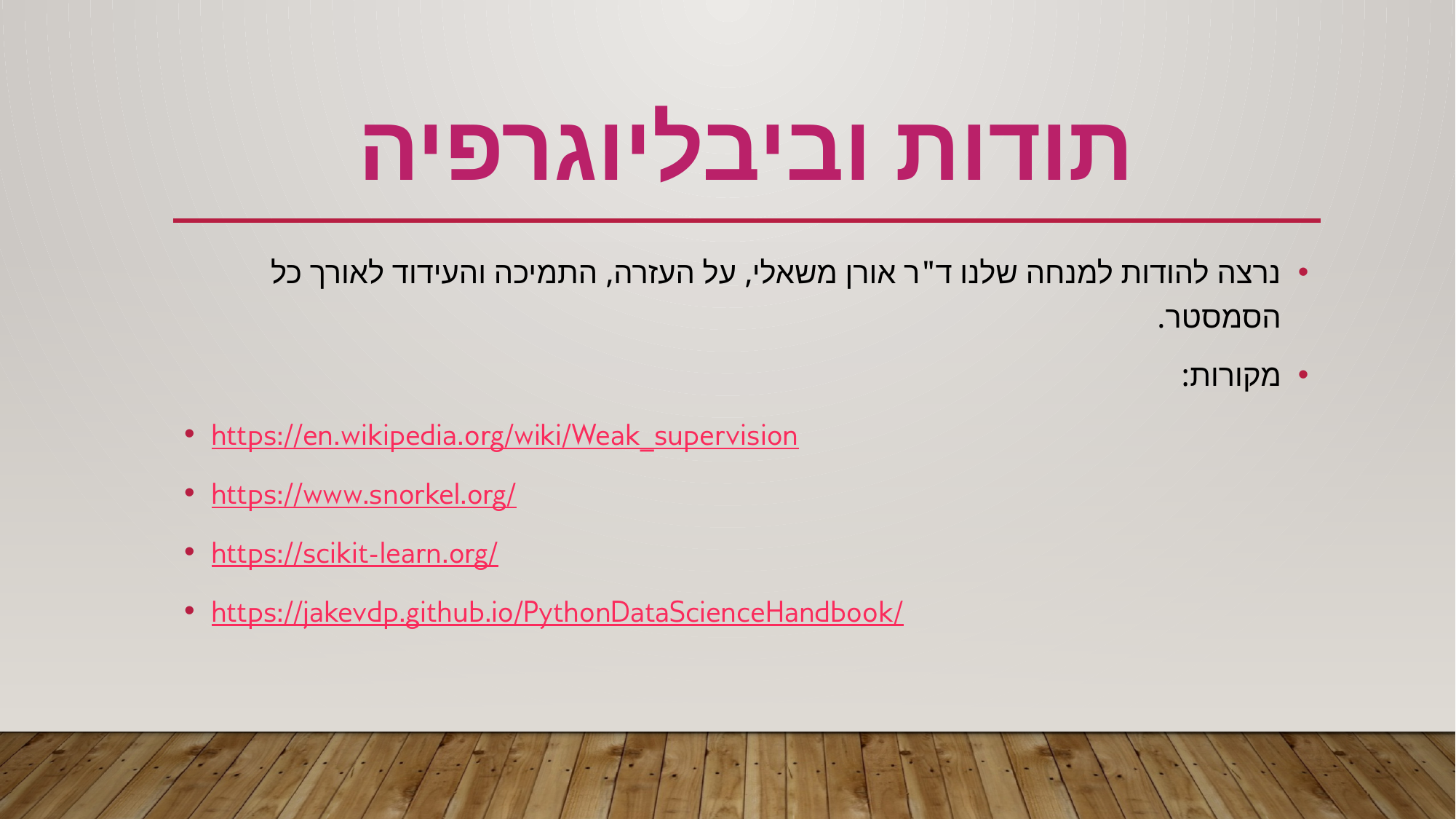

# תודות וביבליוגרפיה
נרצה להודות למנחה שלנו ד"ר אורן משאלי, על העזרה, התמיכה והעידוד לאורך כל הסמסטר.
מקורות:
https://en.wikipedia.org/wiki/Weak_supervision
https://www.snorkel.org/
https://scikit-learn.org/
https://jakevdp.github.io/PythonDataScienceHandbook/